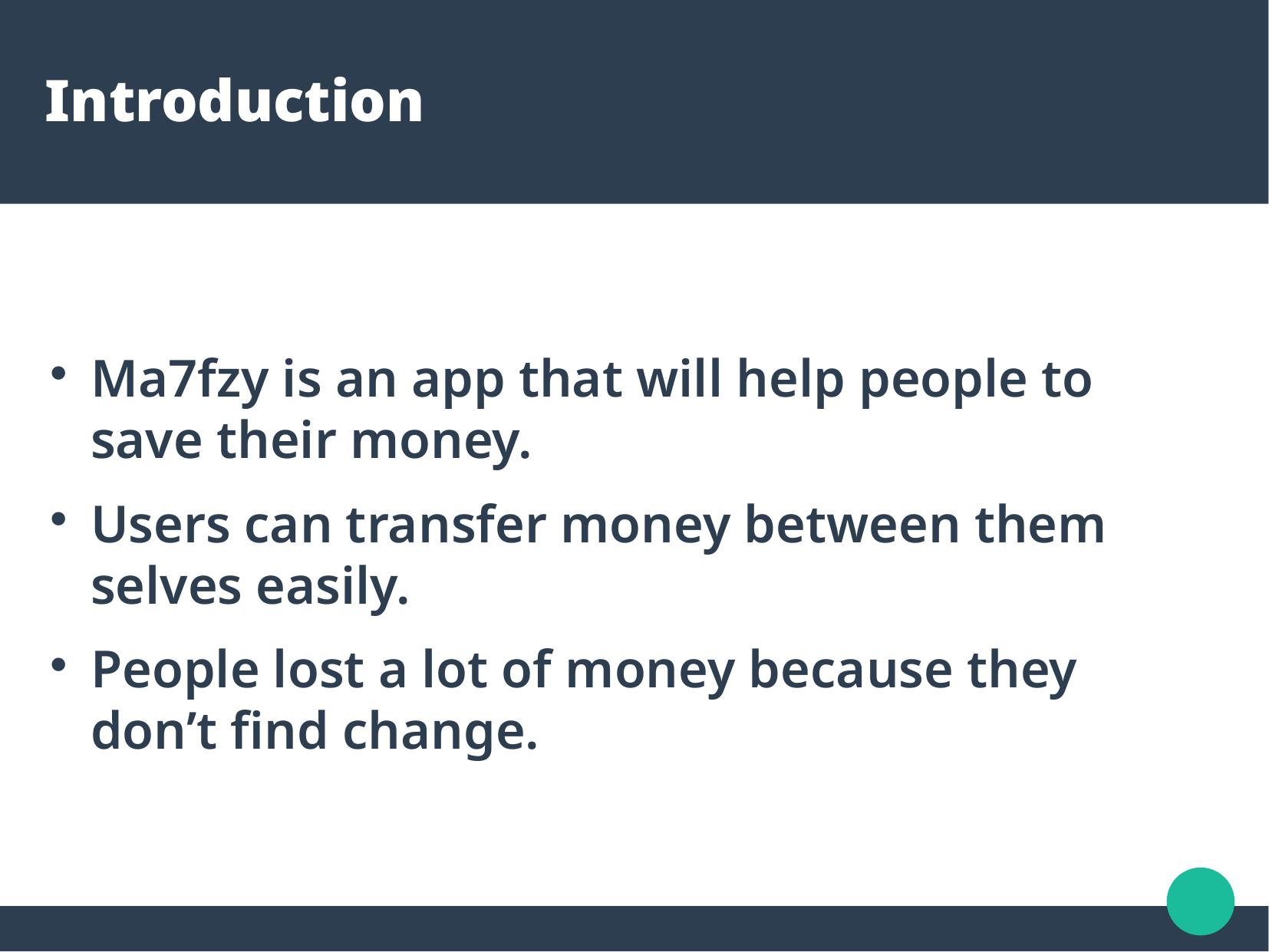

Introduction
Ma7fzy is an app that will help people to save their money.
Users can transfer money between them selves easily.
People lost a lot of money because they don’t find change.